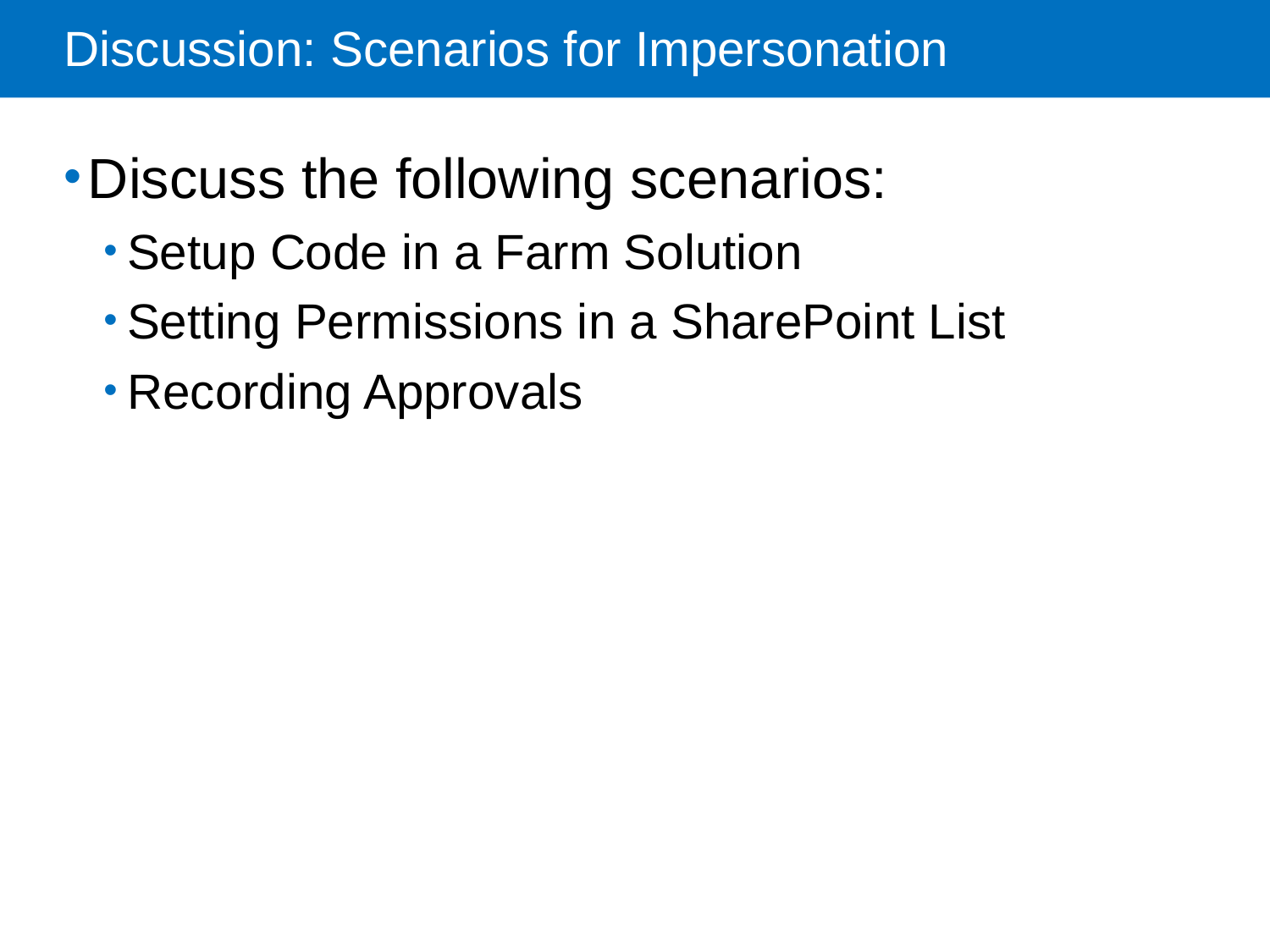

# Discussion: Scenarios for Impersonation
Discuss the following scenarios:
Setup Code in a Farm Solution
Setting Permissions in a SharePoint List
Recording Approvals